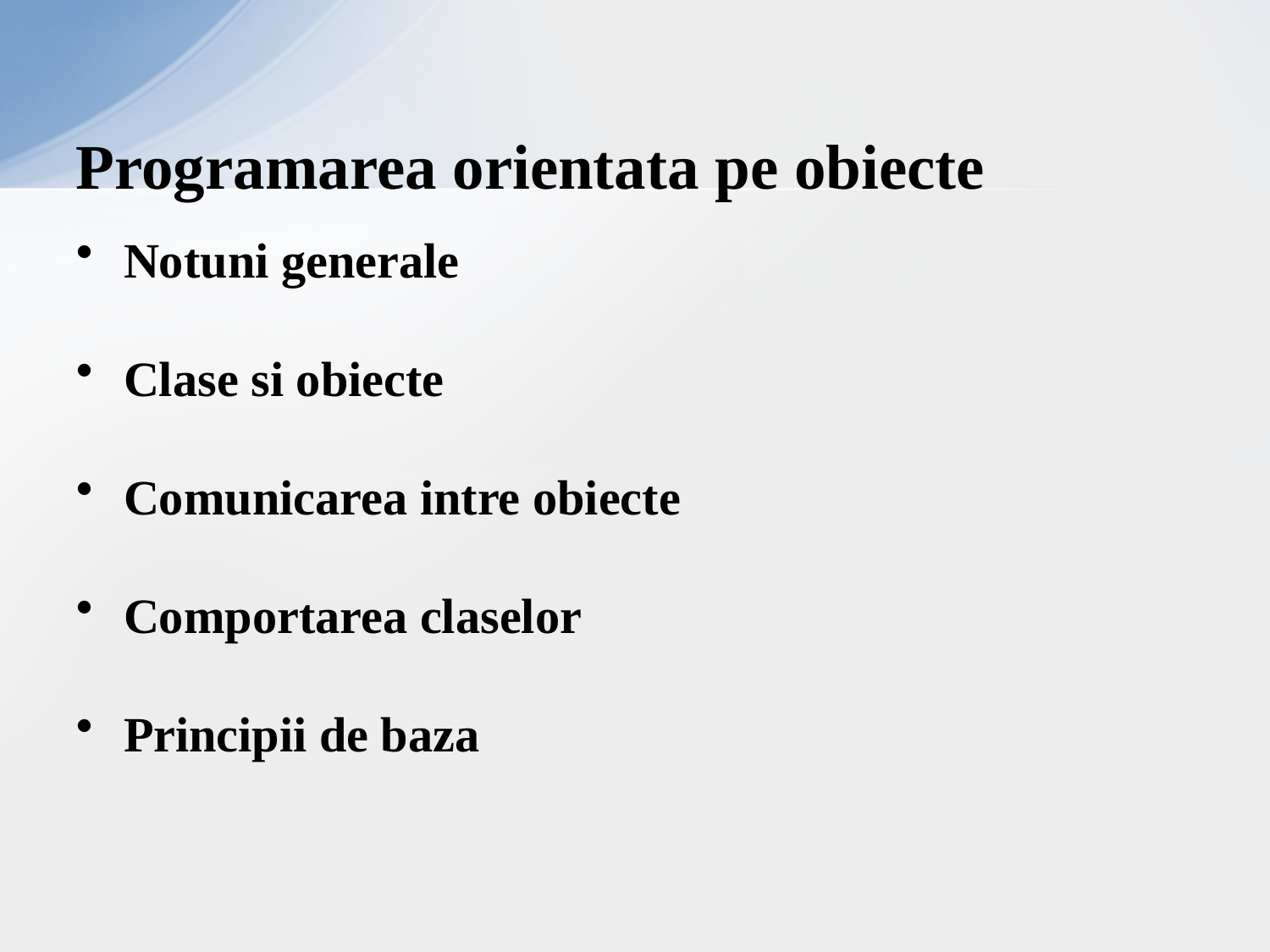

# Programarea orientata pe obiecte
Notuni generale

Clase si obiecte

Comunicarea intre obiecte

Comportarea claselor

Principii de baza